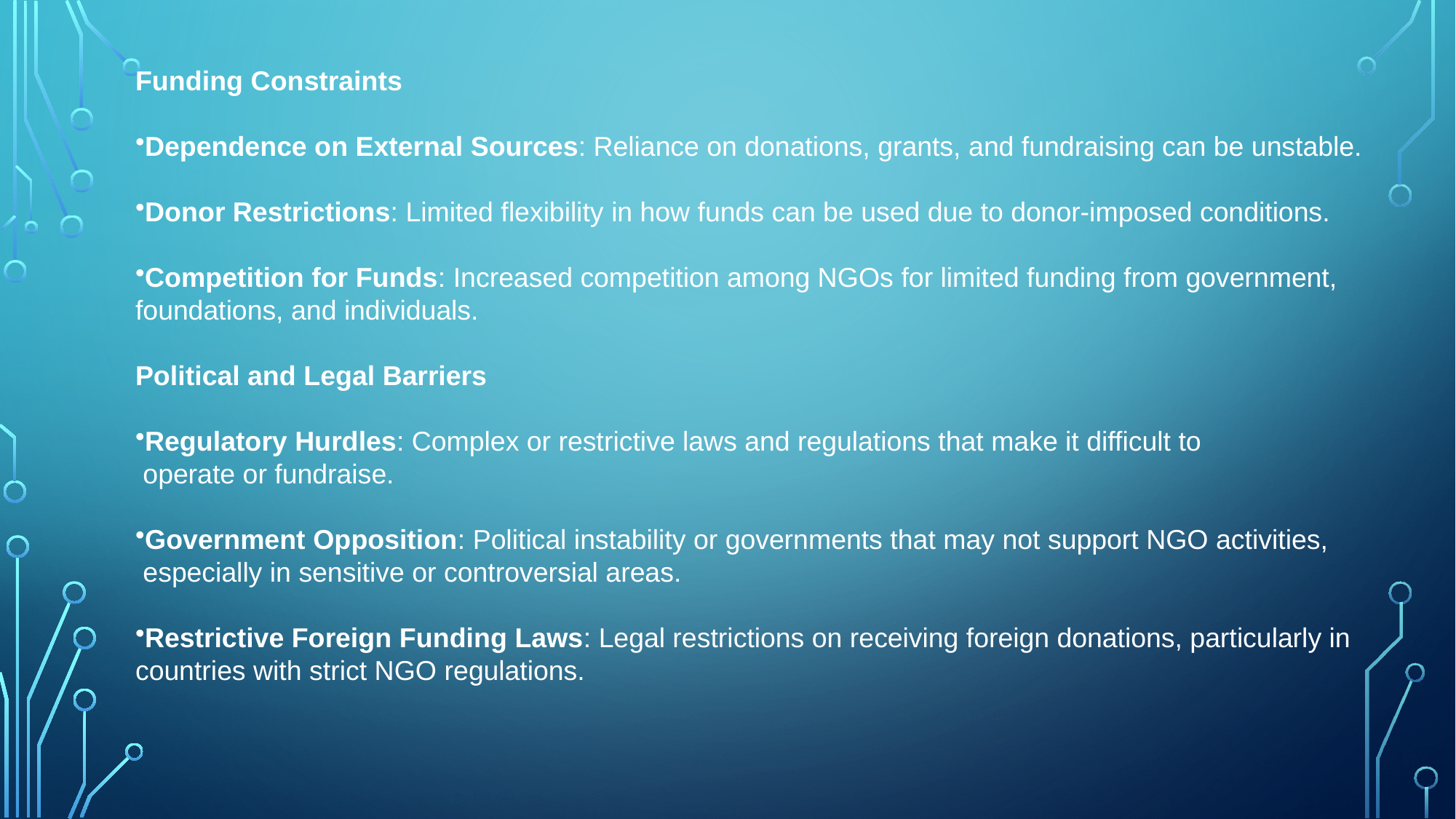

# Funding Constraints
Dependence on External Sources: Reliance on donations, grants, and fundraising can be unstable.
Donor Restrictions: Limited flexibility in how funds can be used due to donor-imposed conditions.
Competition for Funds: Increased competition among NGOs for limited funding from government,
foundations, and individuals.
Political and Legal Barriers
Regulatory Hurdles: Complex or restrictive laws and regulations that make it difficult to
 operate or fundraise.
Government Opposition: Political instability or governments that may not support NGO activities,
 especially in sensitive or controversial areas.
Restrictive Foreign Funding Laws: Legal restrictions on receiving foreign donations, particularly in
countries with strict NGO regulations.